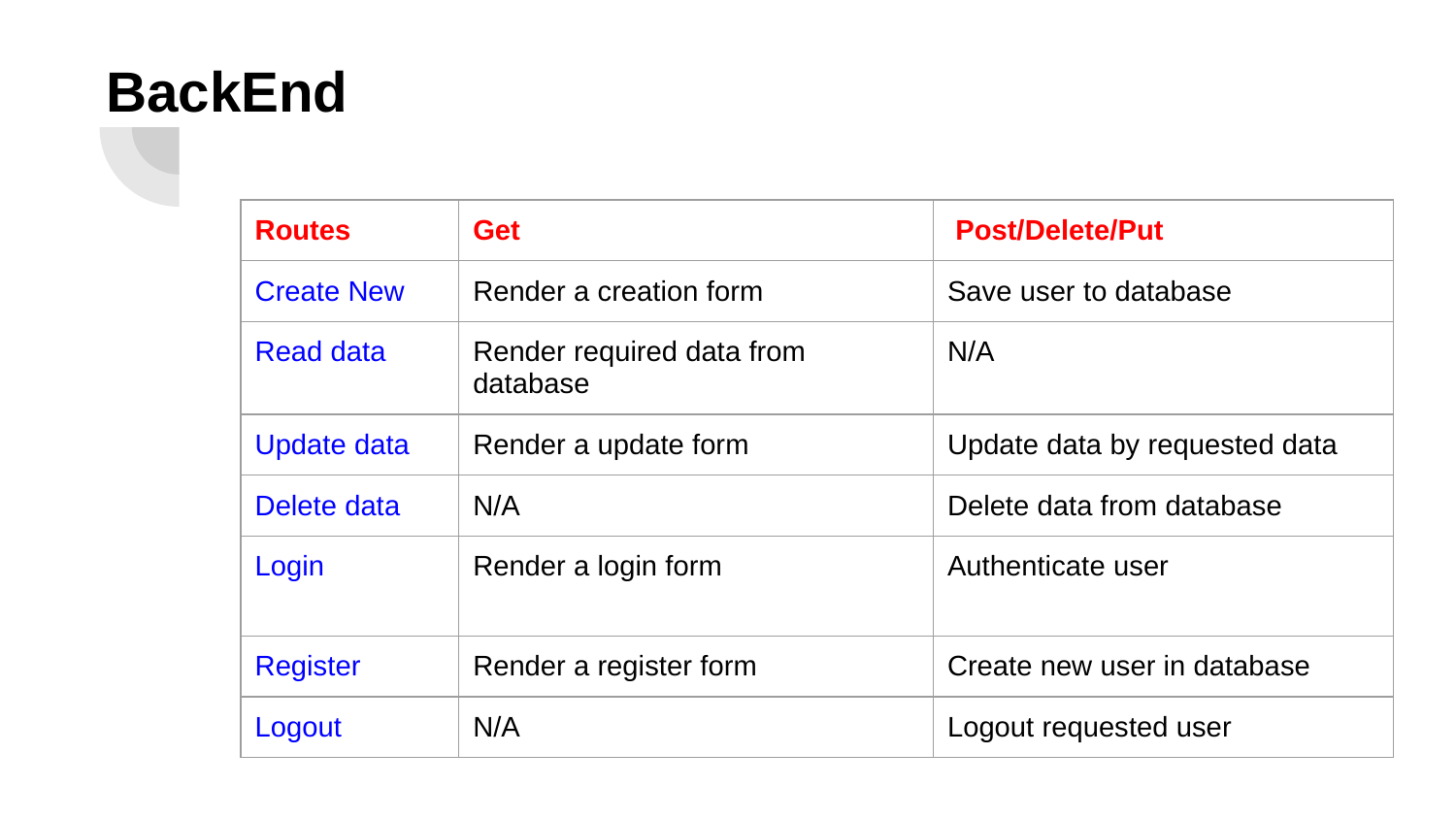

# BackEnd
| Routes | Get | Post/Delete/Put |
| --- | --- | --- |
| Create New | Render a creation form | Save user to database |
| Read data | Render required data from database | N/A |
| Update data | Render a update form | Update data by requested data |
| Delete data | N/A | Delete data from database |
| Login | Render a login form | Authenticate user |
| Register | Render a register form | Create new user in database |
| Logout | N/A | Logout requested user |